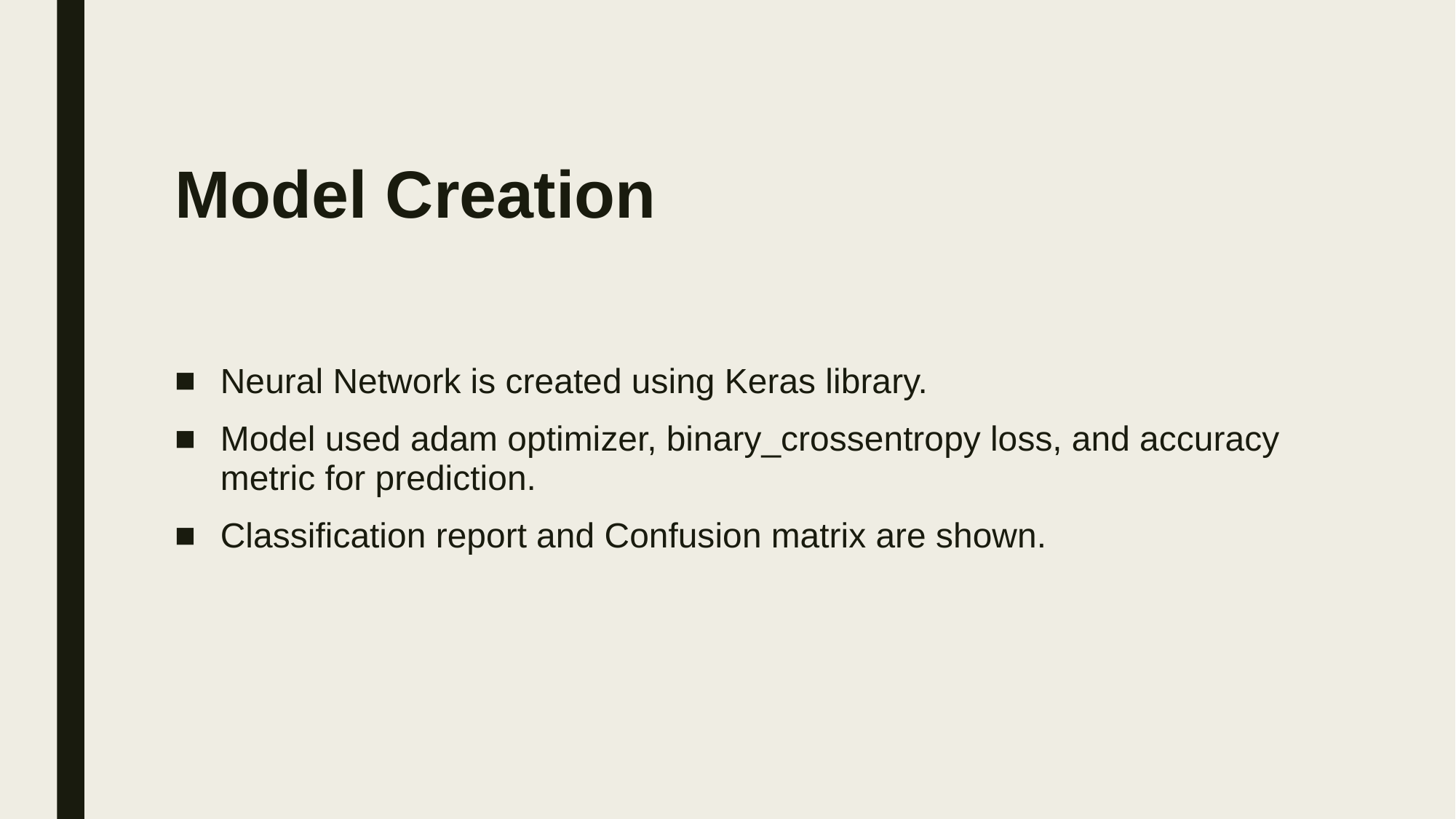

# Model Creation
Neural Network is created using Keras library.
Model used adam optimizer, binary_crossentropy loss, and accuracy metric for prediction.
Classification report and Confusion matrix are shown.